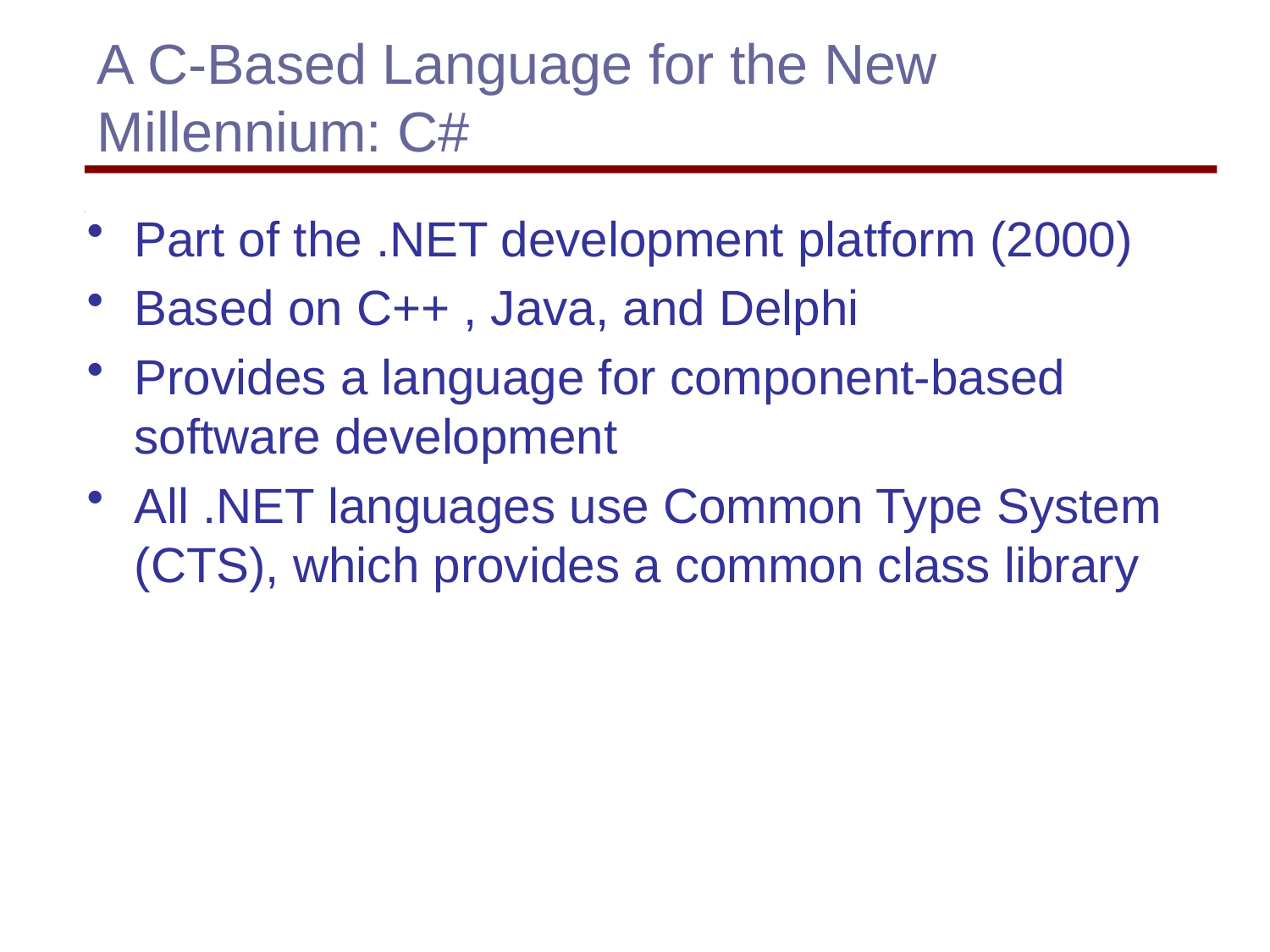

# A C-Based Language for the New Millennium: C#
Part of the .NET development platform (2000)
Based on C++ , Java, and Delphi
Provides a language for component-based software development
All .NET languages use Common Type System (CTS), which provides a common class library